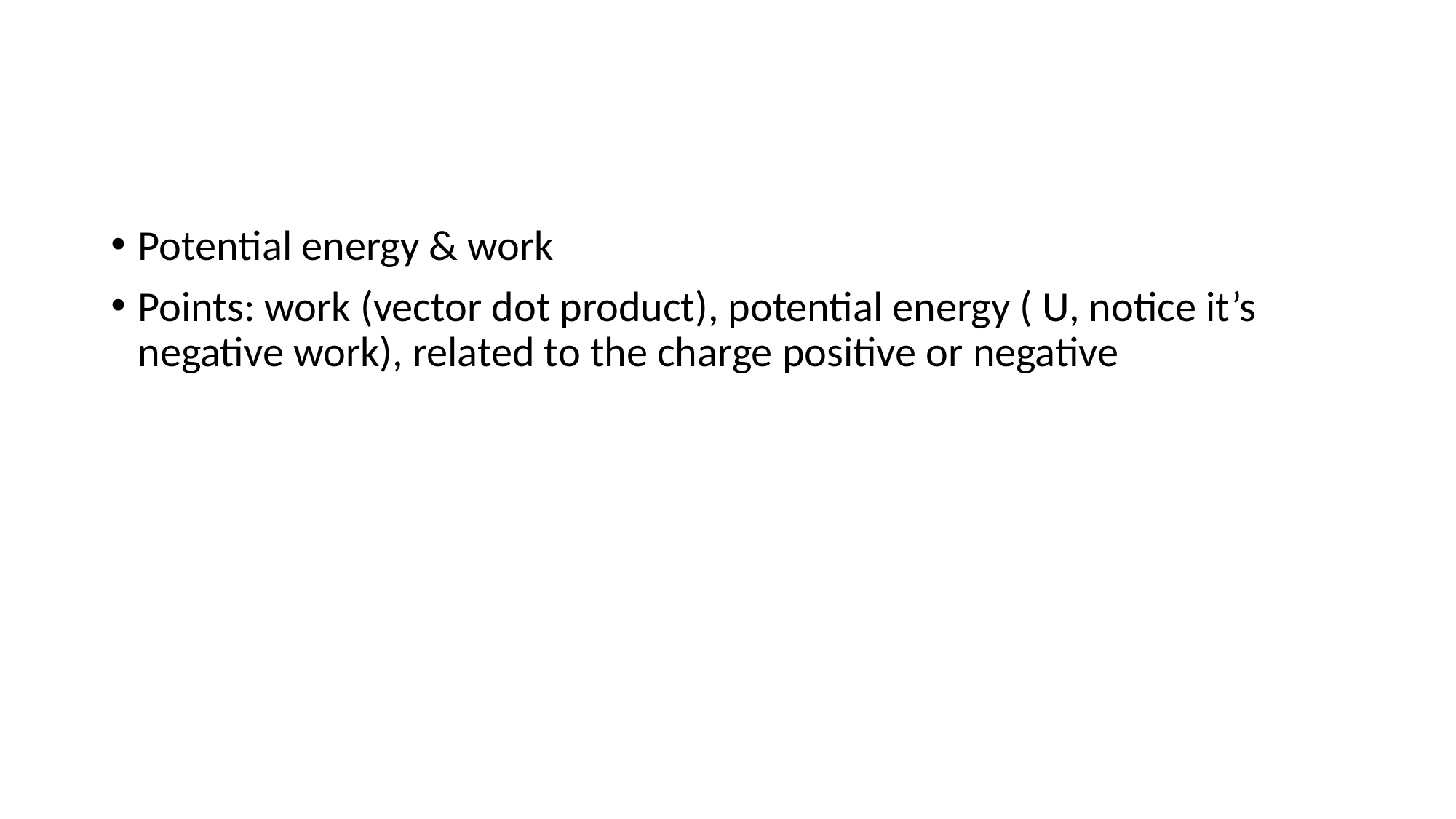

#
Potential energy & work
Points: work (vector dot product), potential energy ( U, notice it’s negative work), related to the charge positive or negative